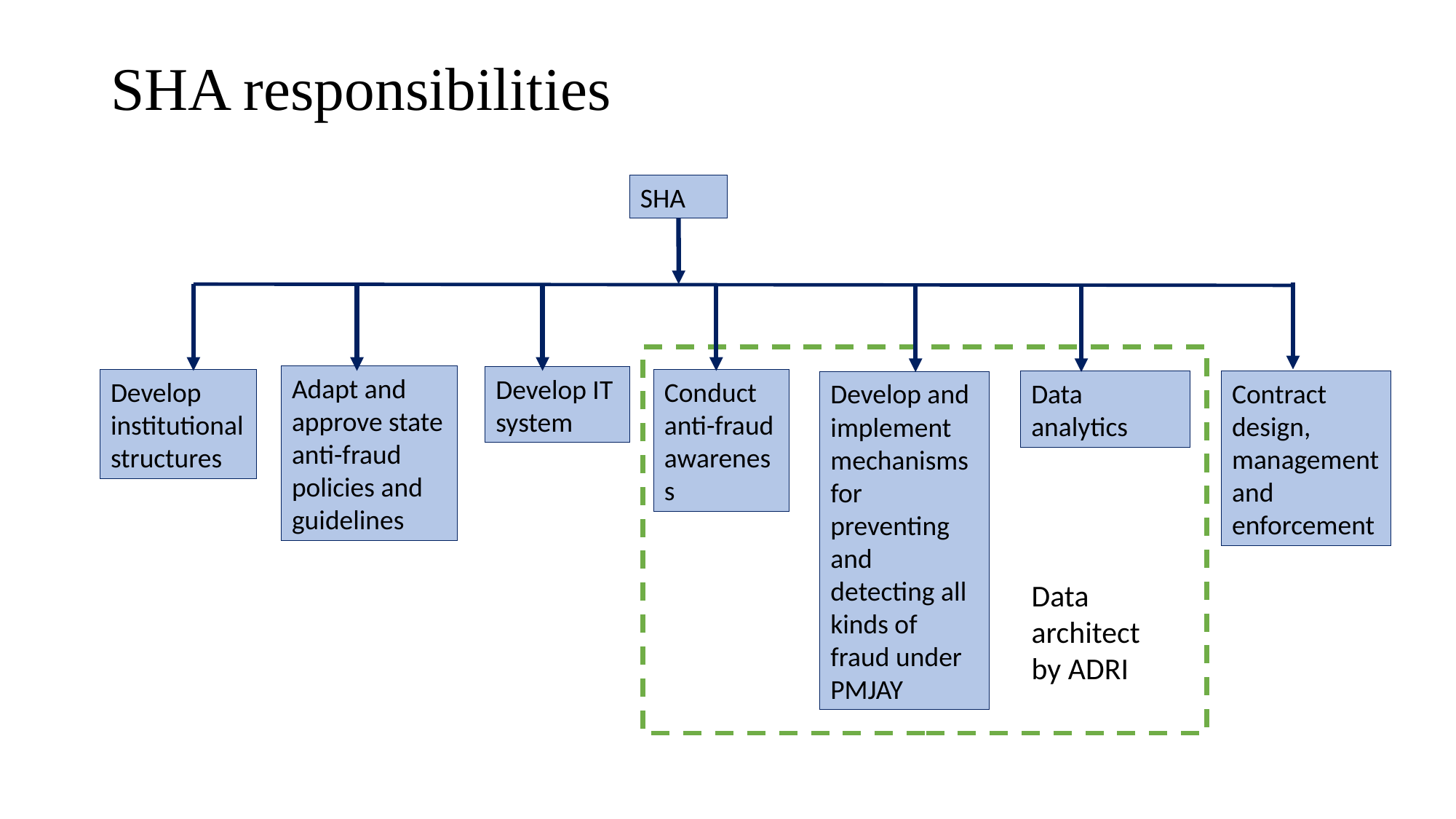

# SHA responsibilities
SHA

Adapt and approve state anti-fraud policies and guidelines
Develop IT system
Develop institutional structures
Conduct anti-fraud awareness
Data analytics
Contract design, management and enforcement
Develop and implement mechanisms for preventing and detecting all kinds of fraud under PMJAY
Data architect by ADRI